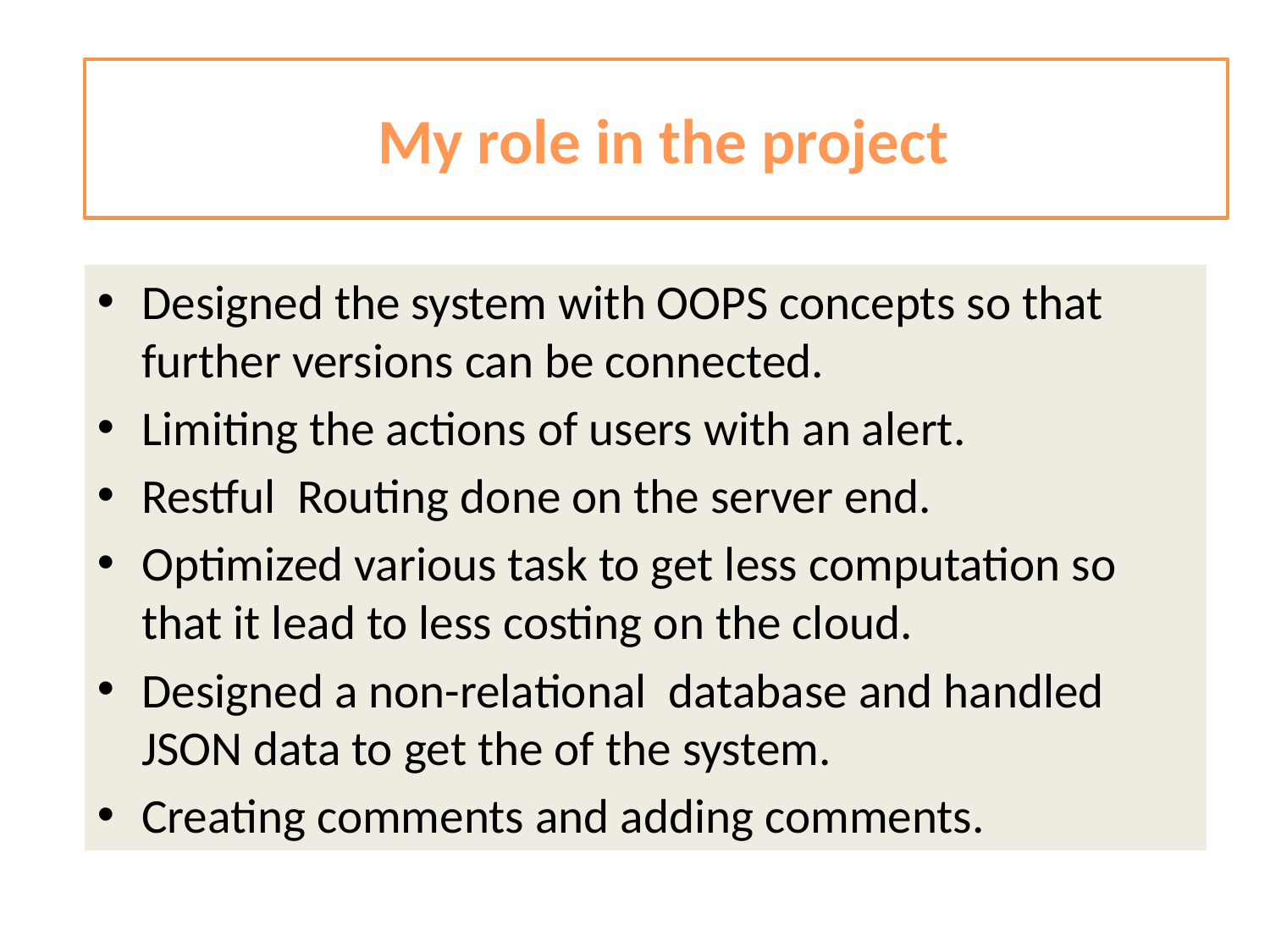

# My
 My role in the project
Designed the system with OOPS concepts so that further versions can be connected.
Limiting the actions of users with an alert.
Restful  Routing done on the server end.
Optimized various task to get less computation so that it lead to less costing on the cloud.
Designed a non-relational  database and handled JSON data to get the of the system.
Creating comments and adding comments.